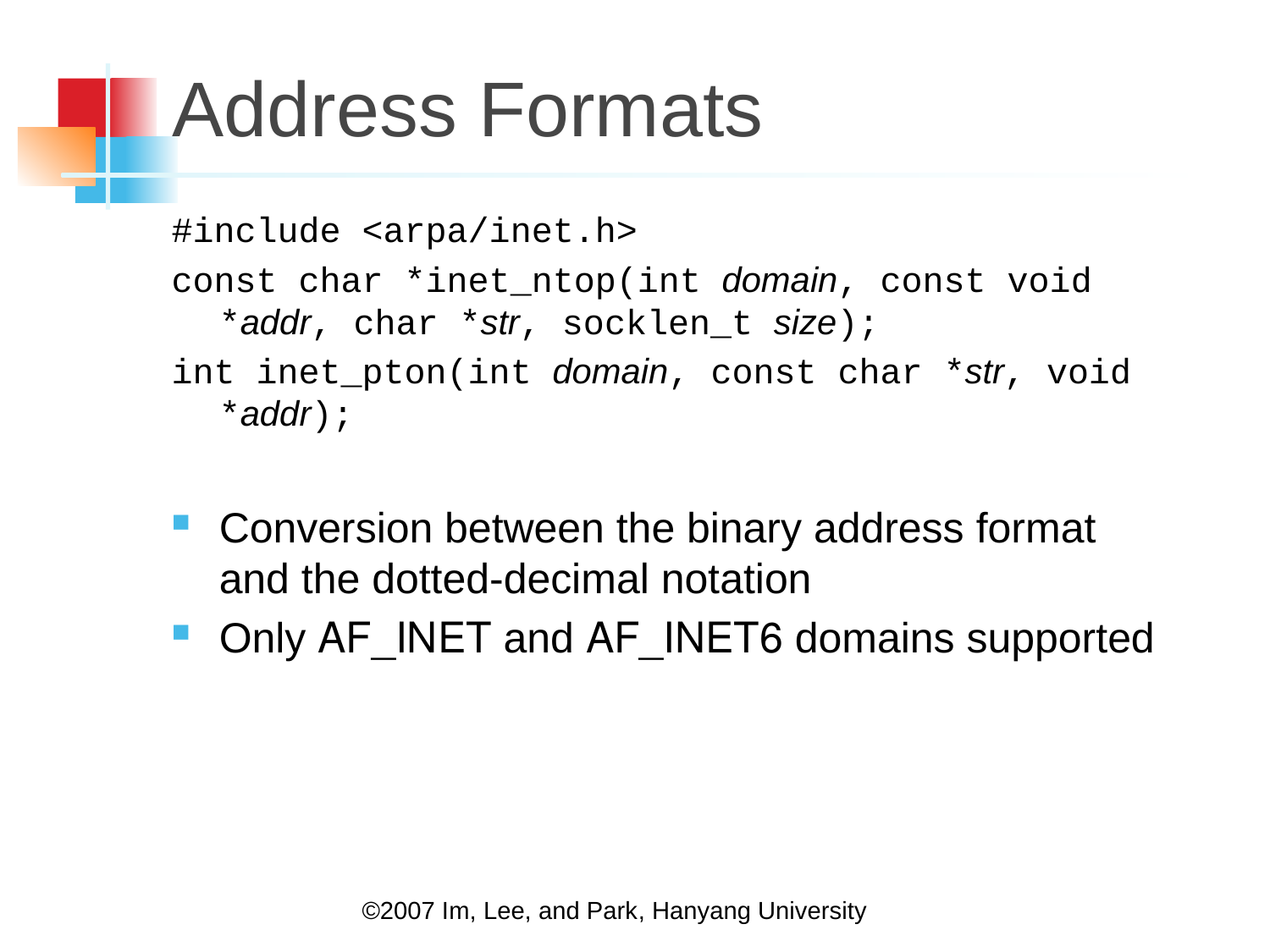

# Address Formats
#include <arpa/inet.h>
const char *inet_ntop(int domain, const void *addr, char *str, socklen_t size);
int inet_pton(int domain, const char *str, void *addr);

Conversion between the binary address format and the dotted-decimal notation
Only AF_INET and AF_INET6 domains supported

©2007 Im, Lee, and Park, Hanyang University